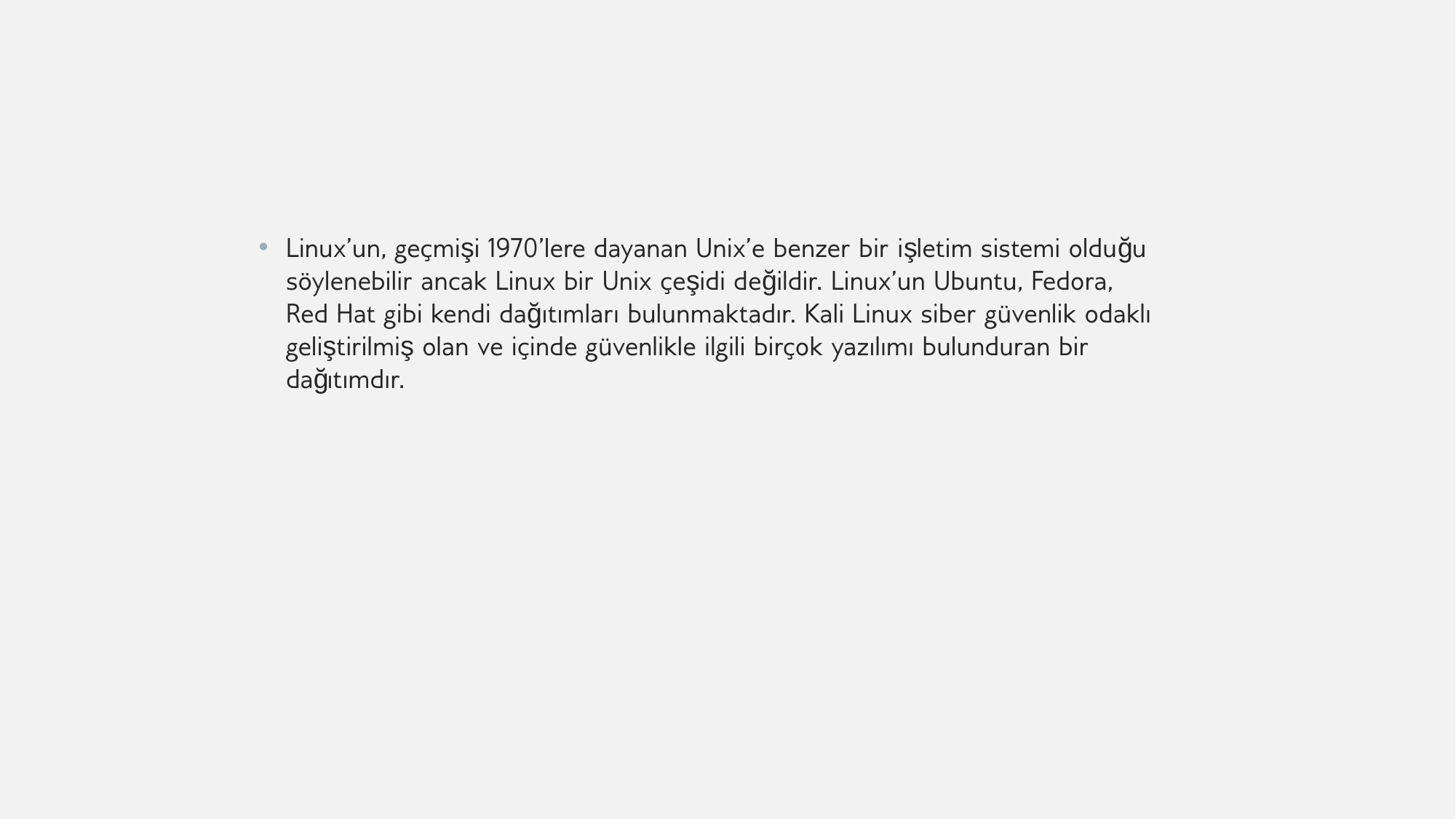

Linux’un, geçmişi 1970’lere dayanan Unix’e benzer bir işletim sistemi olduğu söylenebilir ancak Linux bir Unix çeşidi değildir. Linux’un Ubuntu, Fedora, Red Hat gibi kendi dağıtımları bulunmaktadır. Kali Linux siber güvenlik odaklı geliştirilmiş olan ve içinde güvenlikle ilgili birçok yazılımı bulunduran bir dağıtımdır.